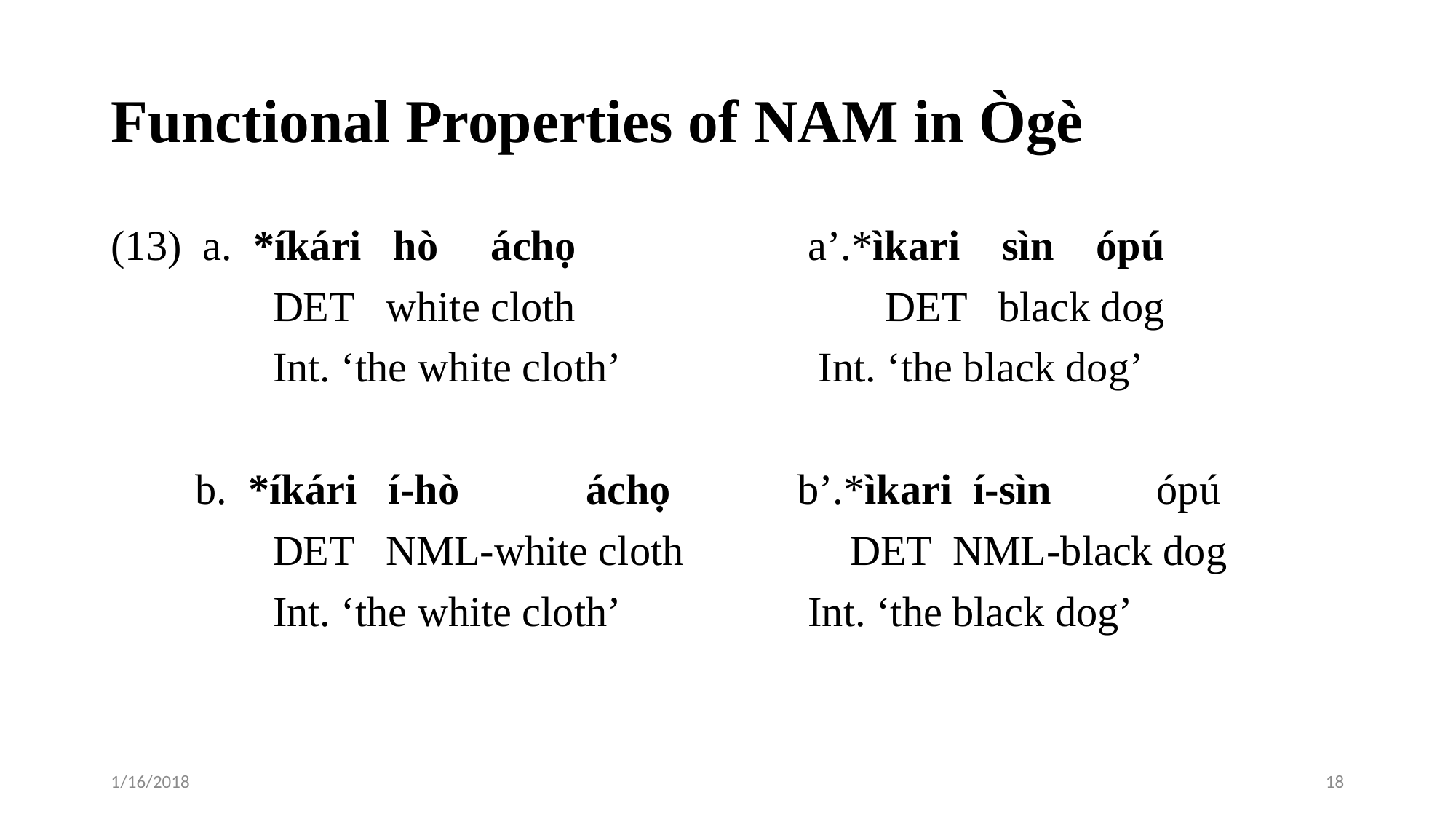

# Functional Properties of NAM in Ògè
(13)  a.  *íkári   hò     áchọ	   	    a’.*ìkari    sìn    ópú
	     DET   white cloth		   	 DET   black dog
	     Int. ‘the white cloth’   		     Int. ‘the black dog’

        b.  *íkári   í-hò            áchọ	   b’.*ìkari  í-sìn          ópú
	     DET   NML-white cloth	        DET  NML-black dog
	     Int. ‘the white cloth’   		    Int. ‘the black dog’

1/16/2018
18